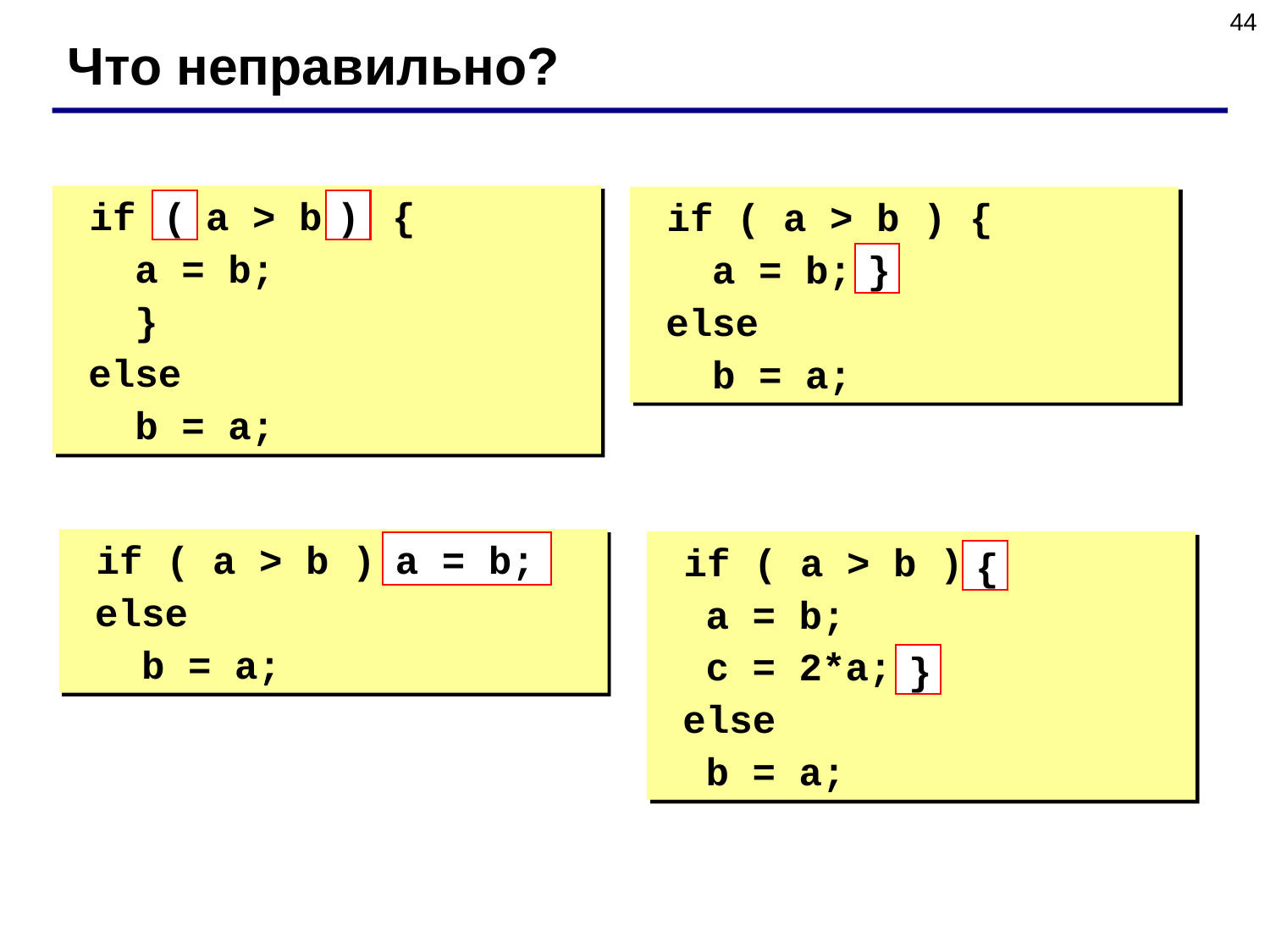

44
Что неправильно?

	if   a > b   {
   a = b;
   }
 else
   b = a;
	if ( a > b ) {
   a = b;
 else
   b = a;
(
)
}
	if ( a > b )
 else
   b = a;
	if ( a > b )
  a = b;
  c = 2*a;
 else
  b = a;
a = b;
{
}